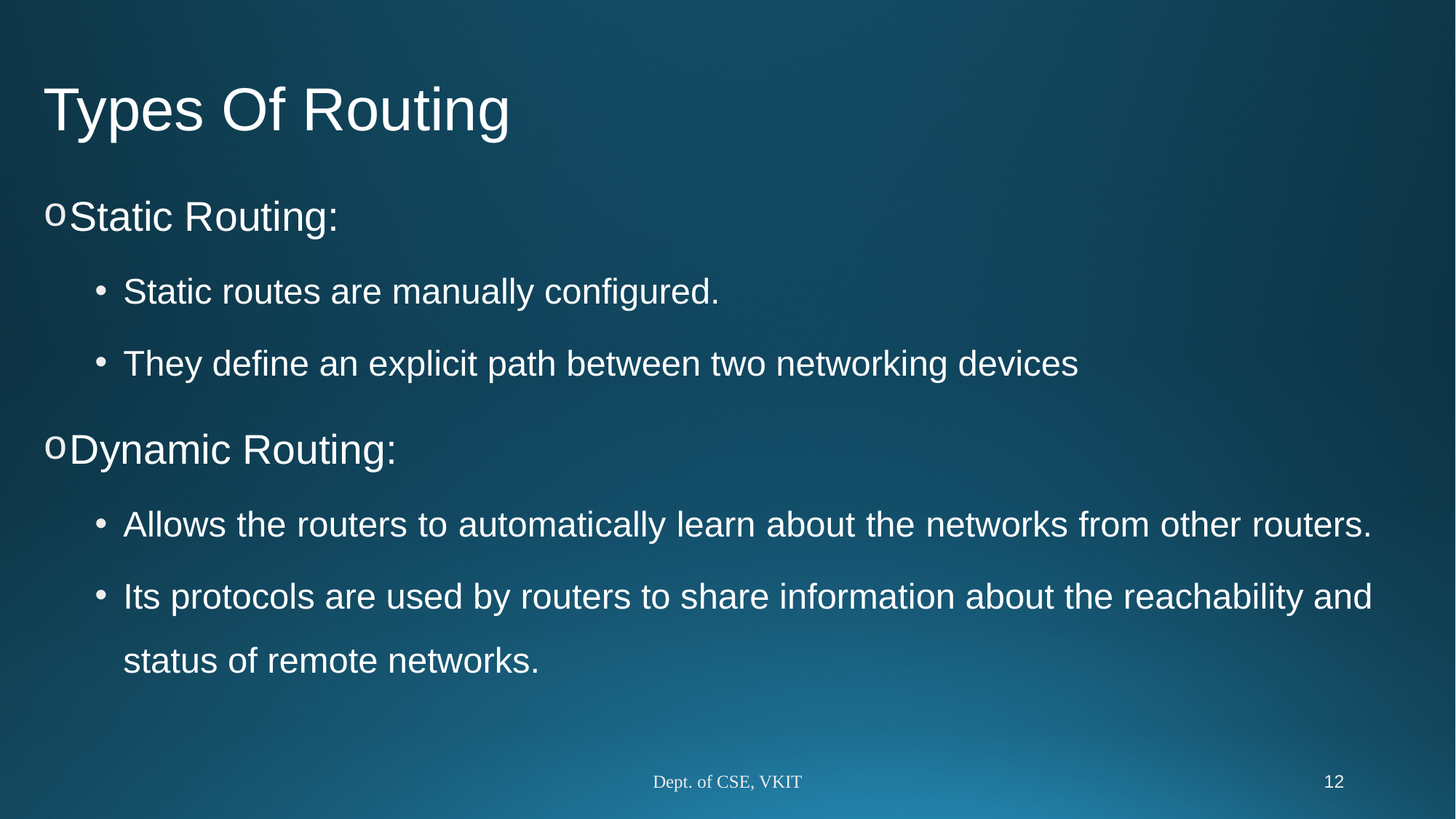

# Types Of Routing
Static Routing:
Static routes are manually configured.
They define an explicit path between two networking devices
Dynamic Routing:
Allows the routers to automatically learn about the networks from other routers.
Its protocols are used by routers to share information about the reachability and status of remote networks.

Dept. of CSE, VKIT
12